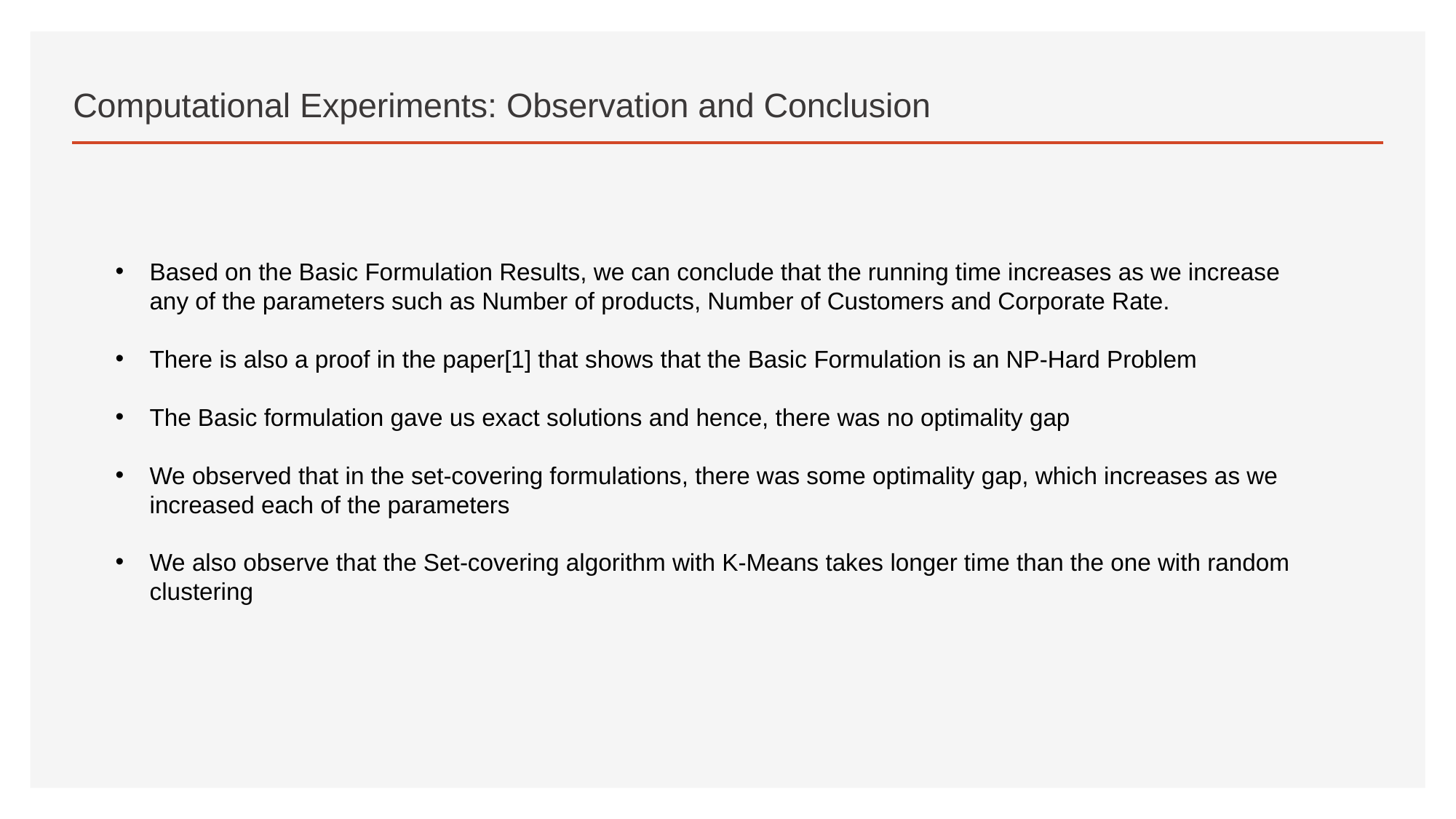

# Computational Experiments: Observation and Conclusion
Based on the Basic Formulation Results, we can conclude that the running time increases as we increase any of the parameters such as Number of products, Number of Customers and Corporate Rate.

There is also a proof in the paper[1] that shows that the Basic Formulation is an NP-Hard Problem

The Basic formulation gave us exact solutions and hence, there was no optimality gap

We observed that in the set-covering formulations, there was some optimality gap, which increases as we increased each of the parameters

We also observe that the Set-covering algorithm with K-Means takes longer time than the one with random clustering